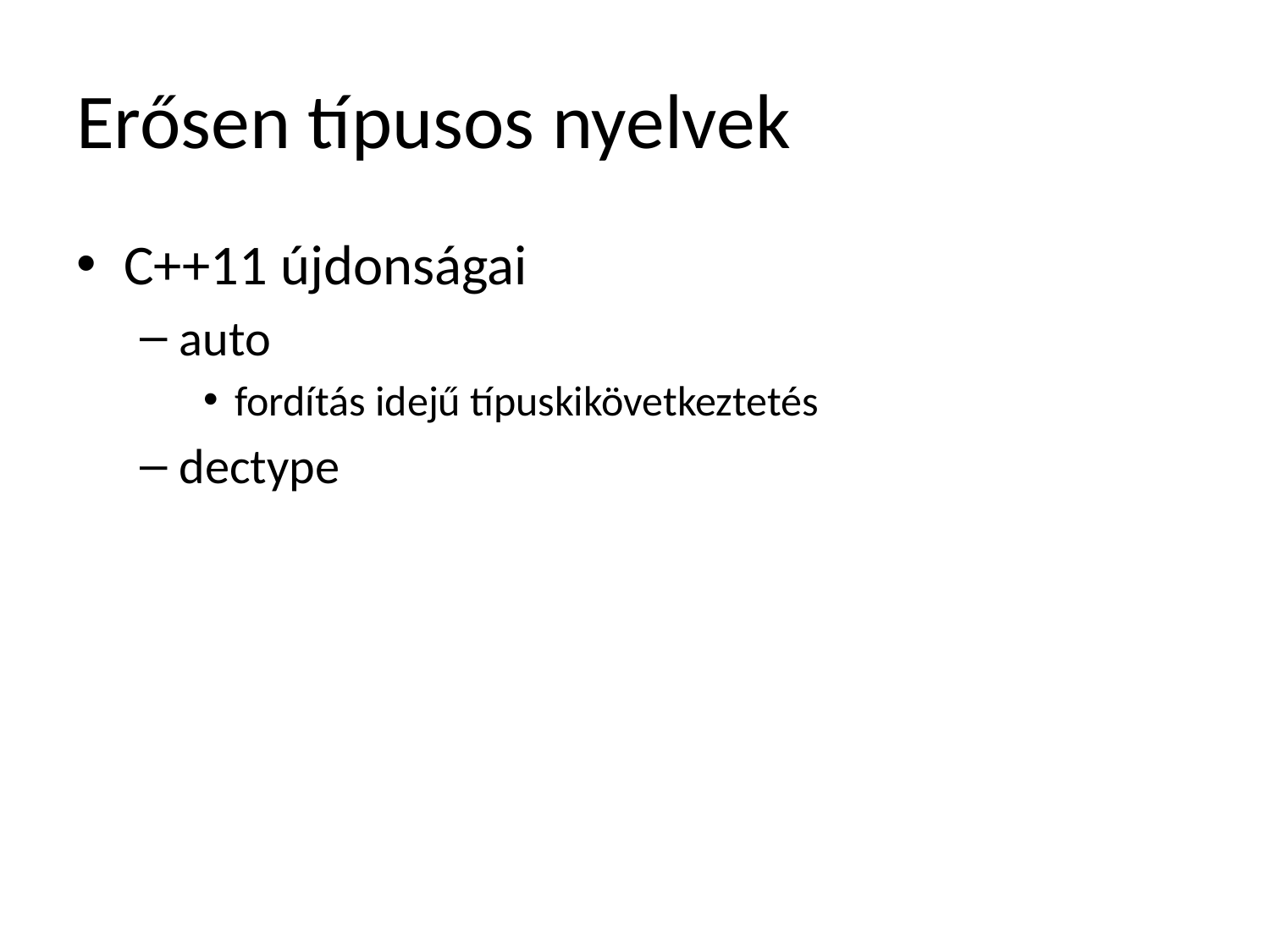

# Erősen típusos nyelvek
C++11 újdonságai
auto
fordítás idejű típuskikövetkeztetés
dectype